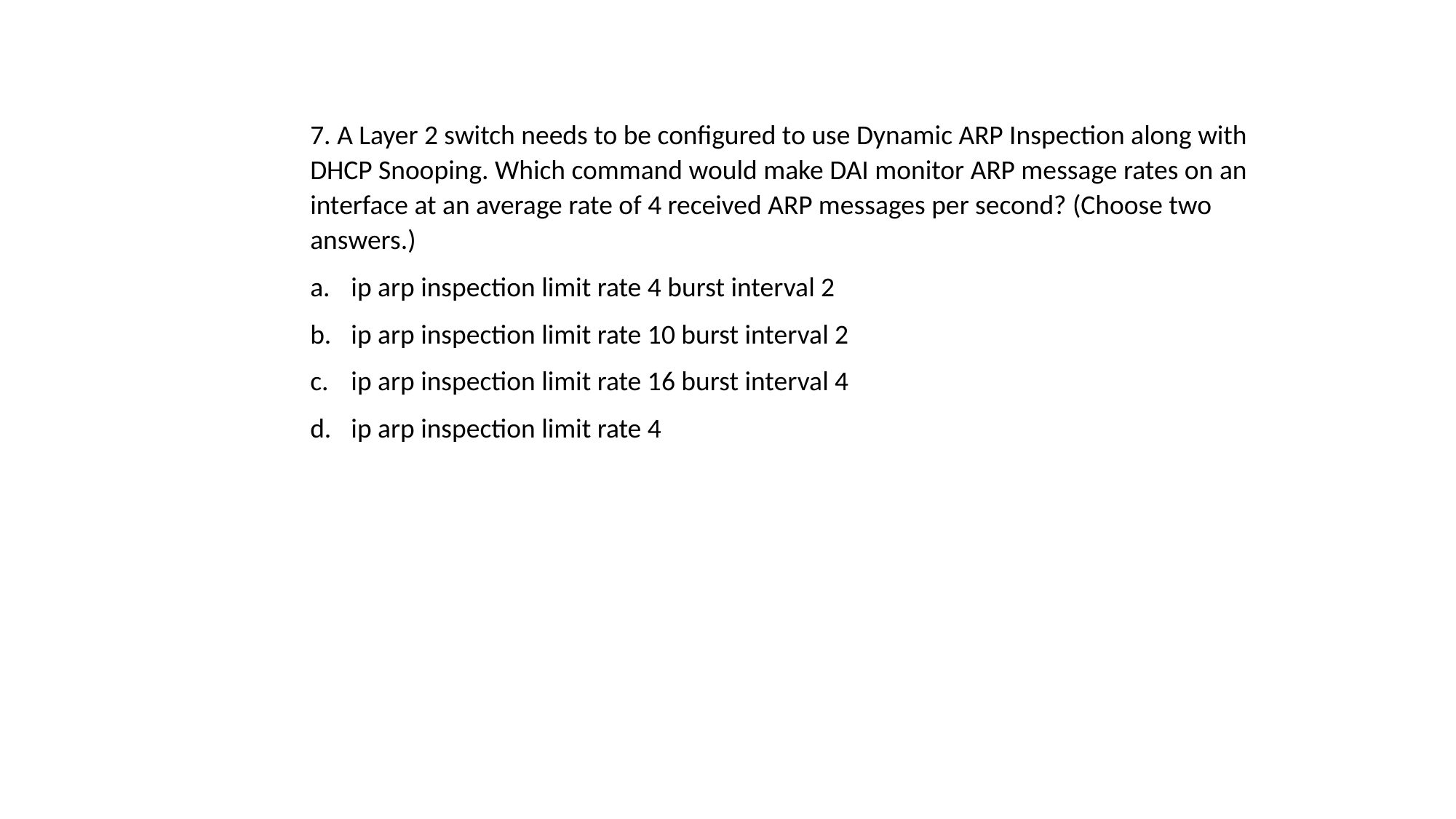

7. A Layer 2 switch needs to be configured to use Dynamic ARP Inspection along with DHCP Snooping. Which command would make DAI monitor ARP message rates on an interface at an average rate of 4 received ARP messages per second? (Choose two answers.)
ip arp inspection limit rate 4 burst interval 2
ip arp inspection limit rate 10 burst interval 2
ip arp inspection limit rate 16 burst interval 4
ip arp inspection limit rate 4